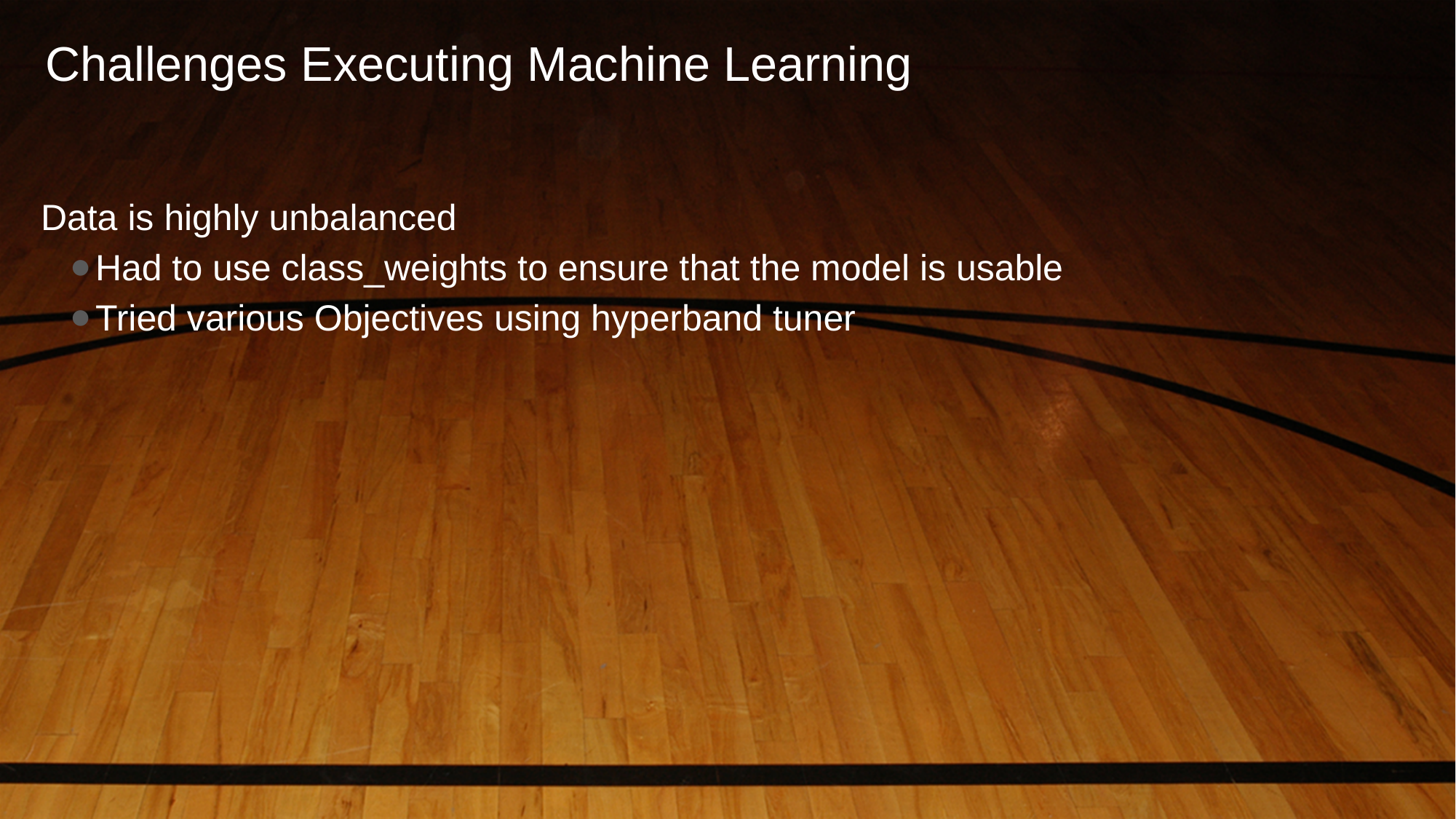

Challenges Executing Machine Learning
Data is highly unbalanced
Had to use class_weights to ensure that the model is usable
Tried various Objectives using hyperband tuner